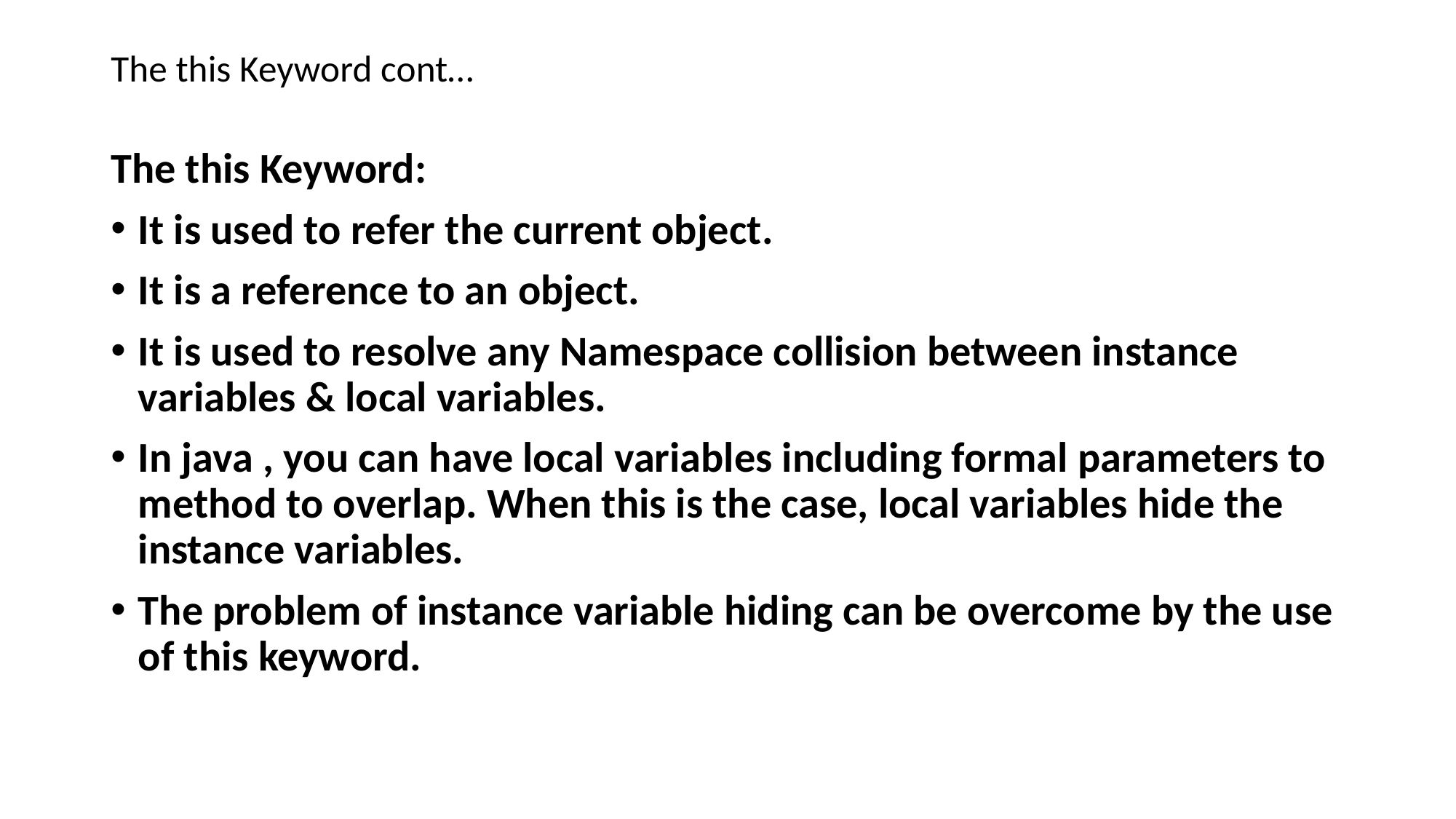

# The this Keyword cont…
The this Keyword:
It is used to refer the current object.
It is a reference to an object.
It is used to resolve any Namespace collision between instance variables & local variables.
In java , you can have local variables including formal parameters to method to overlap. When this is the case, local variables hide the instance variables.
The problem of instance variable hiding can be overcome by the use of this keyword.